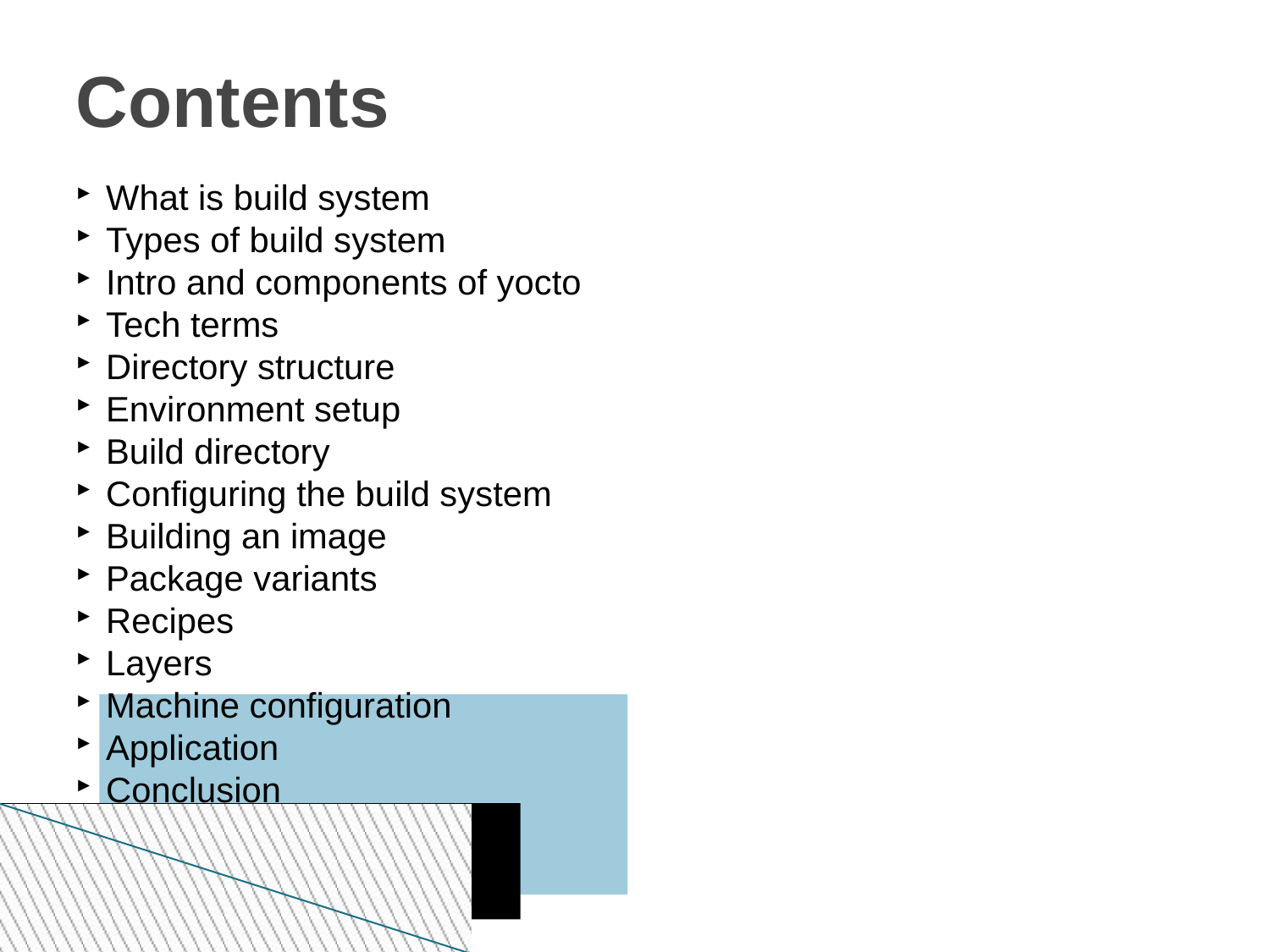

Contents
What is build system
Types of build system
Intro and components of yocto
Tech terms
Directory structure
Environment setup
Build directory
Configuring the build system
Building an image
Package variants
Recipes
Layers
Machine configuration
Application
Conclusion